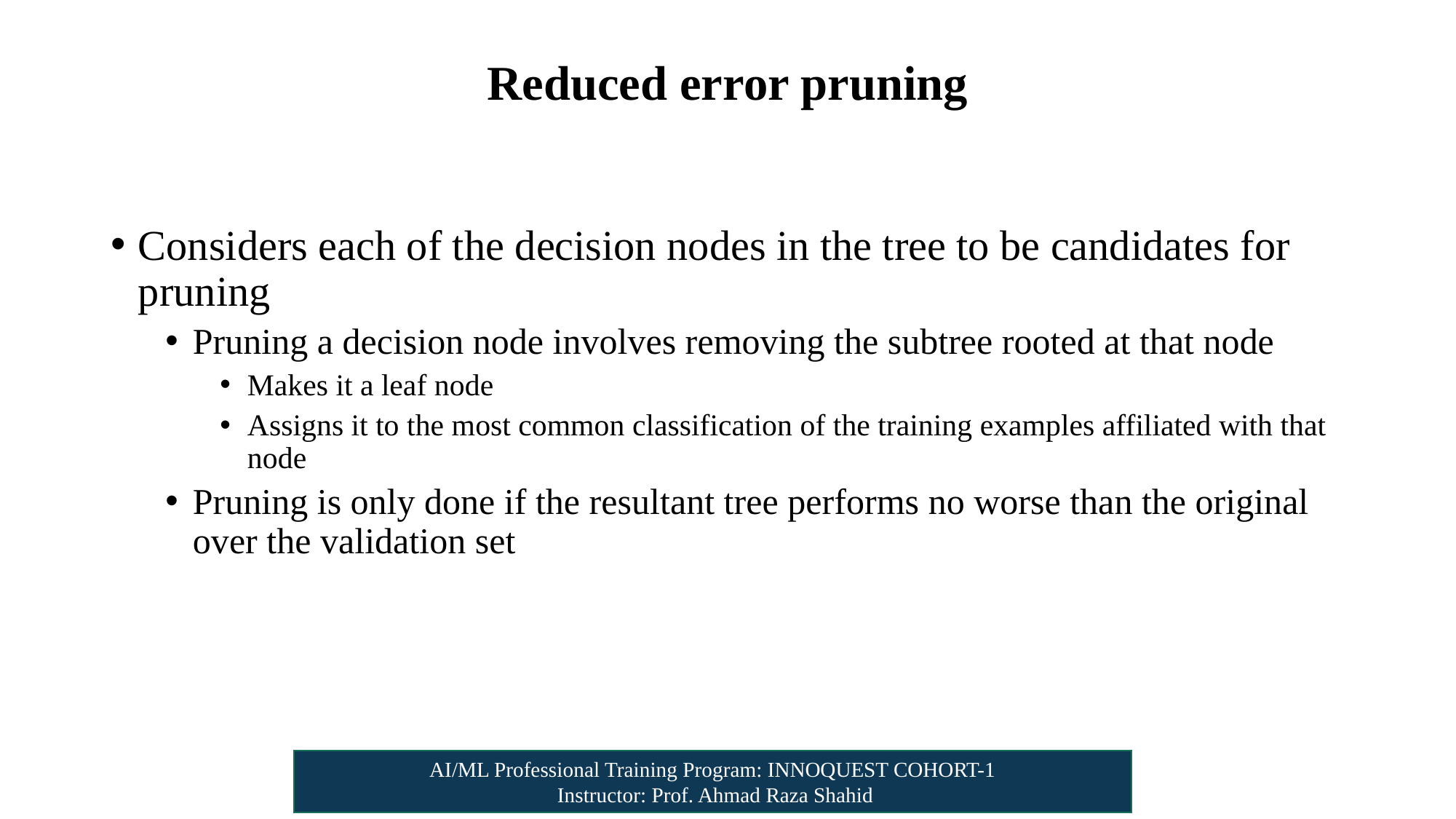

# Reduced error pruning
Considers each of the decision nodes in the tree to be candidates for pruning
Pruning a decision node involves removing the subtree rooted at that node
Makes it a leaf node
Assigns it to the most common classification of the training examples affiliated with that node
Pruning is only done if the resultant tree performs no worse than the original over the validation set
AI/ML Professional Training Program: INNOQUEST COHORT-1
 Instructor: Prof. Ahmad Raza Shahid
(Quinlan 1986)